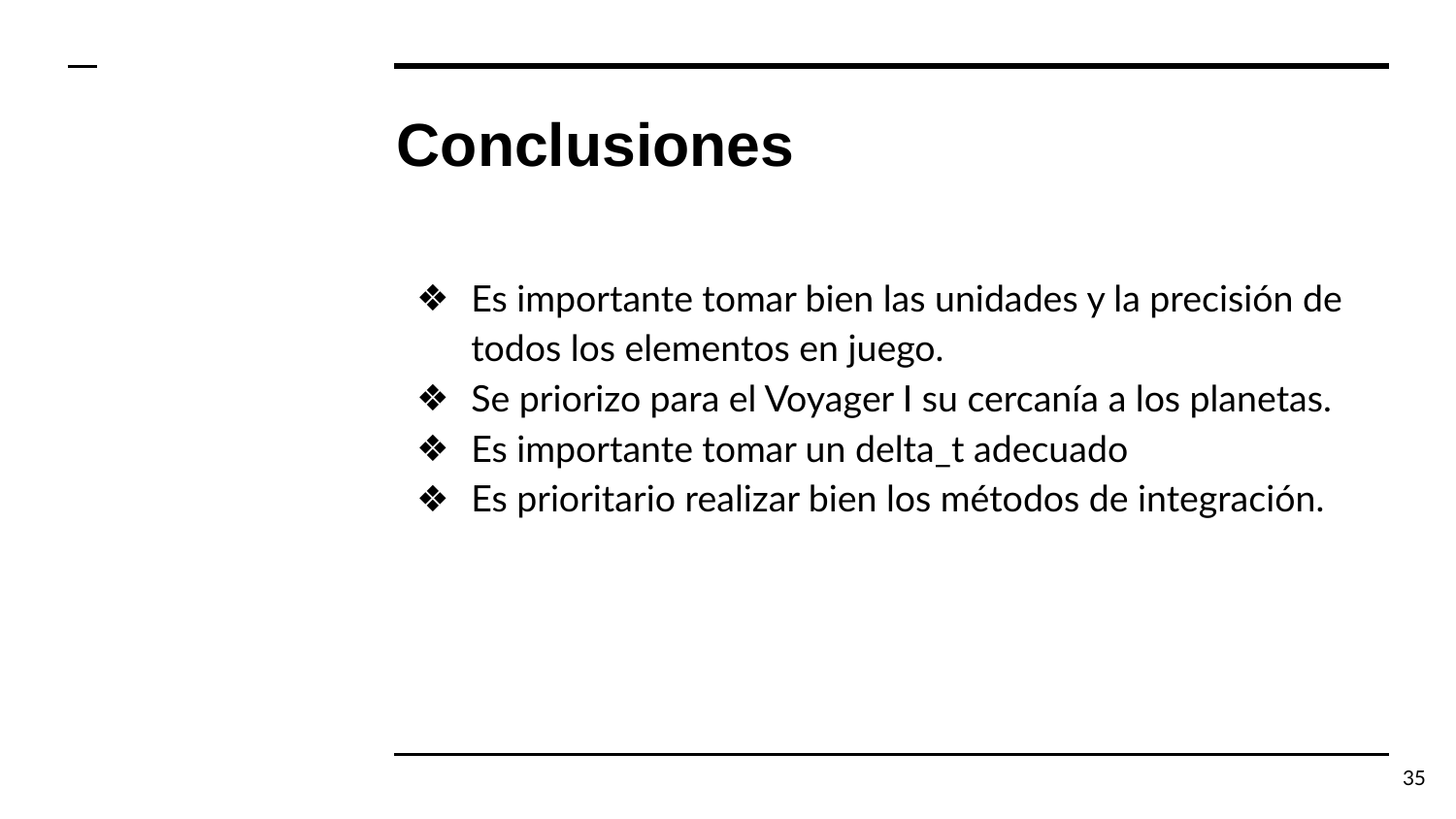

# Conclusiones
Es importante tomar bien las unidades y la precisión de todos los elementos en juego.
Se priorizo para el Voyager I su cercanía a los planetas.
Es importante tomar un delta_t adecuado
Es prioritario realizar bien los métodos de integración.
35